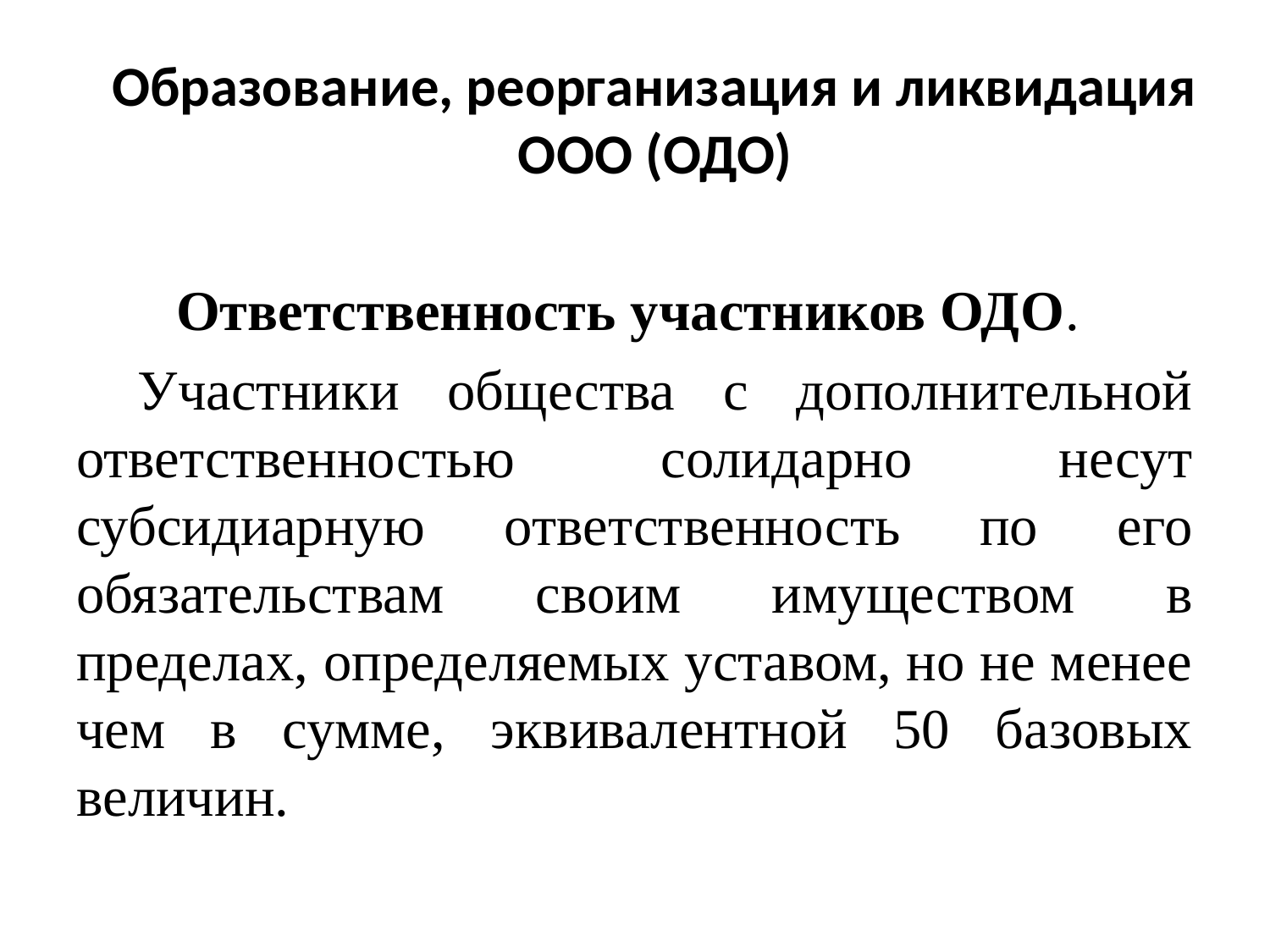

# Образование, реорганизация и ликвидация ООО (ОДО)
Ответственность участников ОДО.
Участники общества с дополнительной ответственностью солидарно несут субсидиарную ответственность по его обязательствам своим имуществом в пределах, определяемых уставом, но не менее чем в сумме, эквивалентной 50 базовых величин.